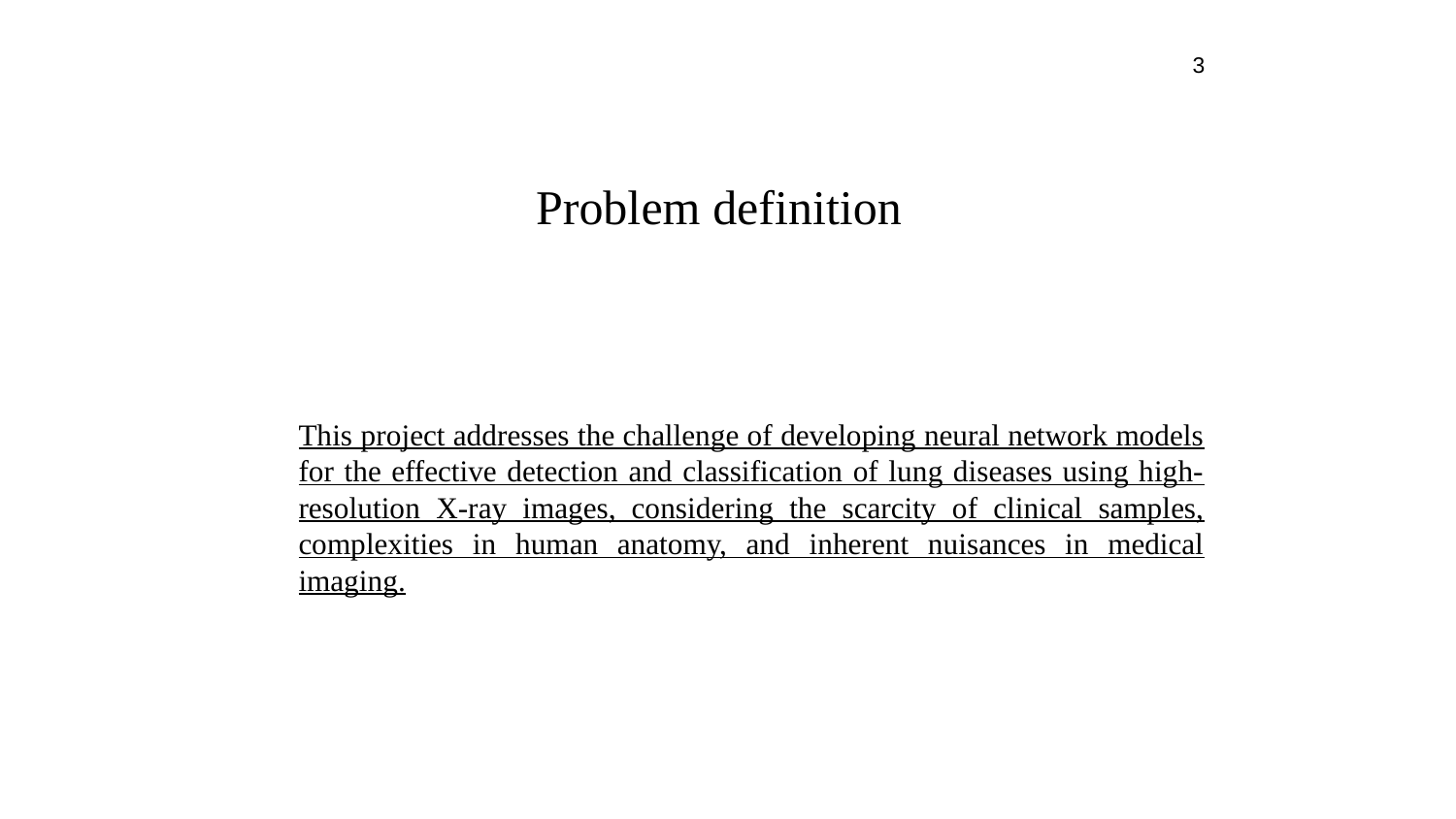

3
# Problem definition

This project addresses the challenge of developing neural network models for the effective detection and classification of lung diseases using high-resolution X-ray images, considering the scarcity of clinical samples, complexities in human anatomy, and inherent nuisances in medical imaging.